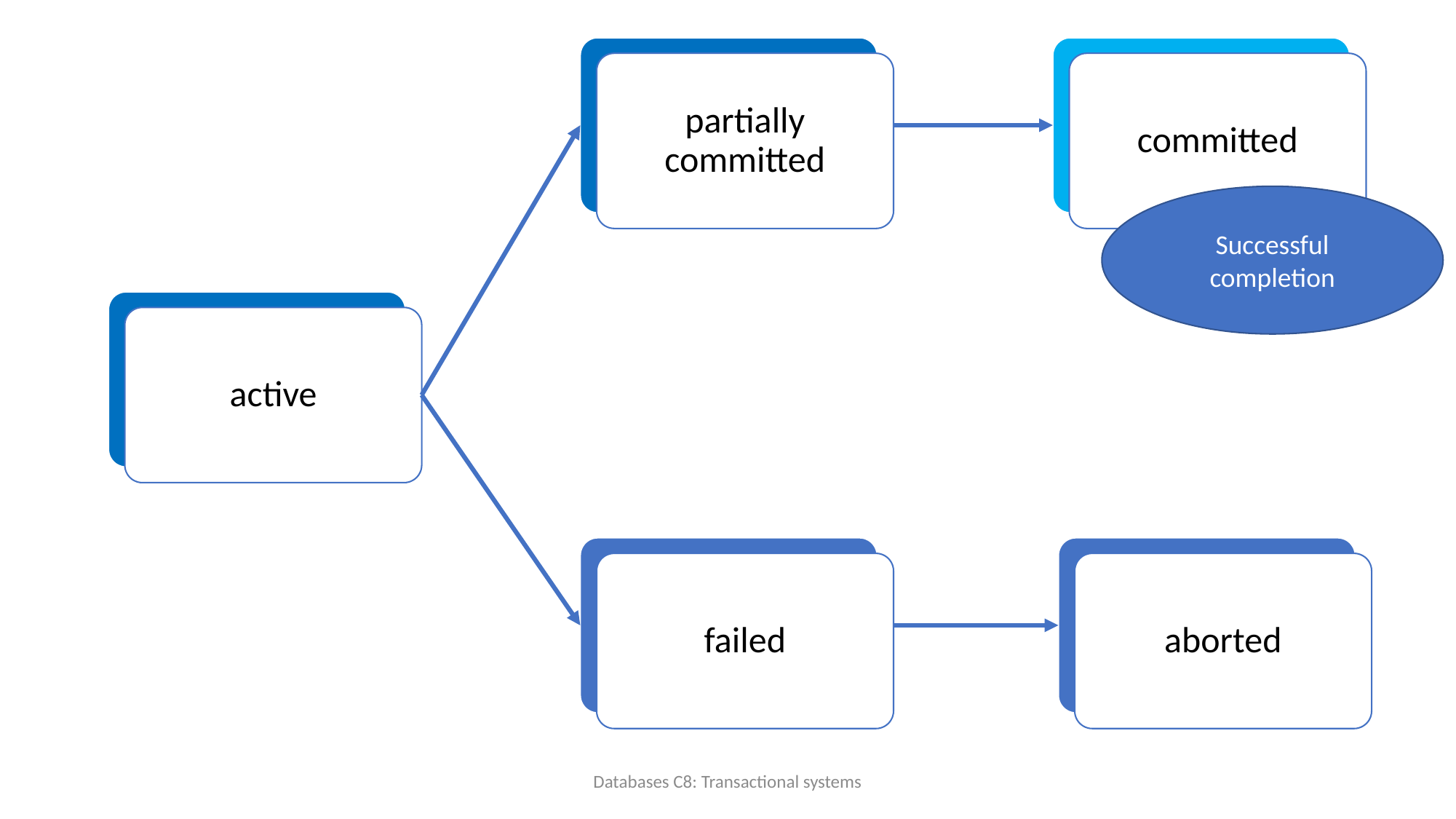

partially committed

committed
Successful completion

active

failed

aborted
Databases C8: Transactional systems